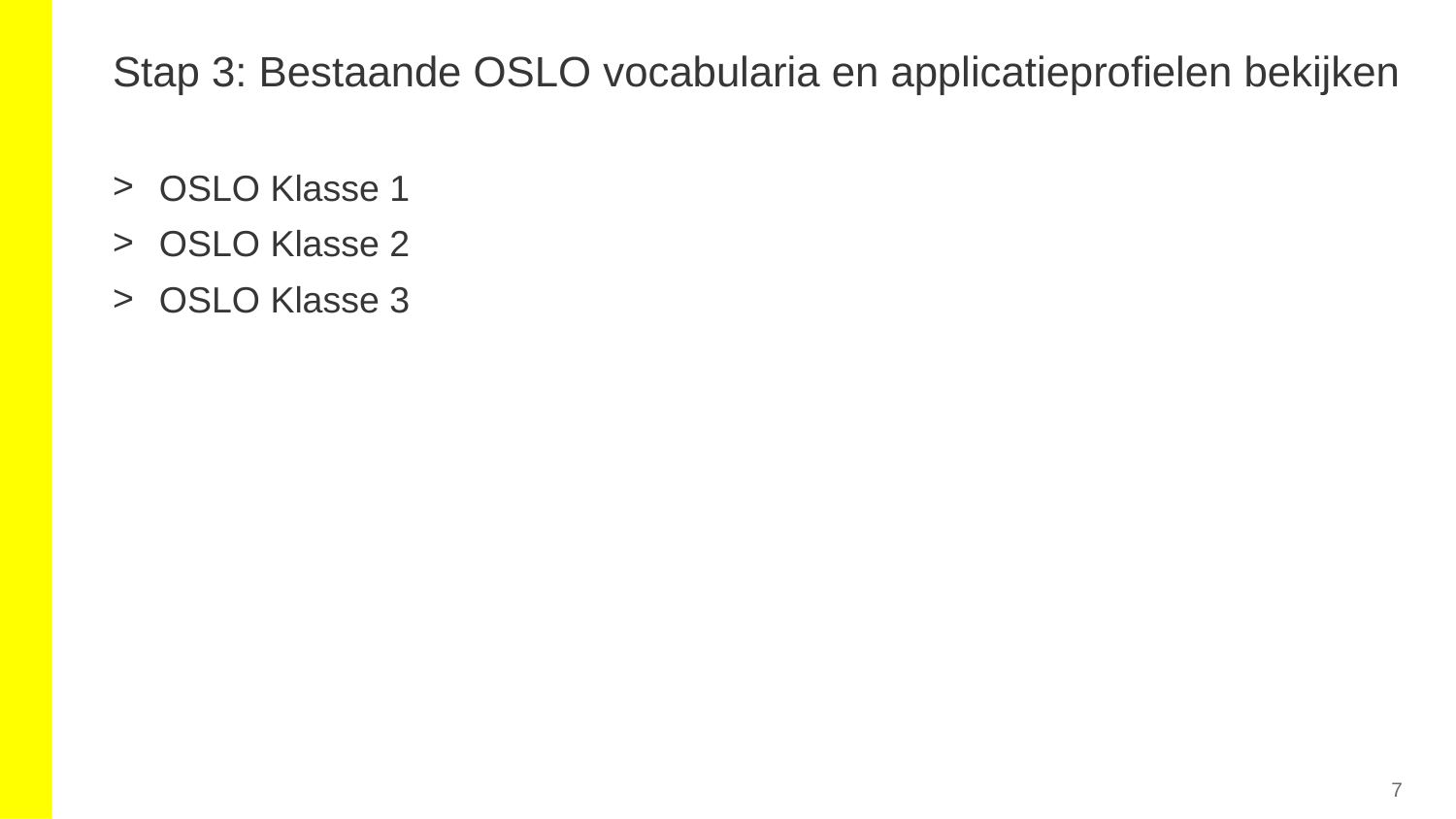

# Stap 3: Bestaande OSLO vocabularia en applicatieprofielen bekijken
OSLO Klasse 1
OSLO Klasse 2
OSLO Klasse 3
7